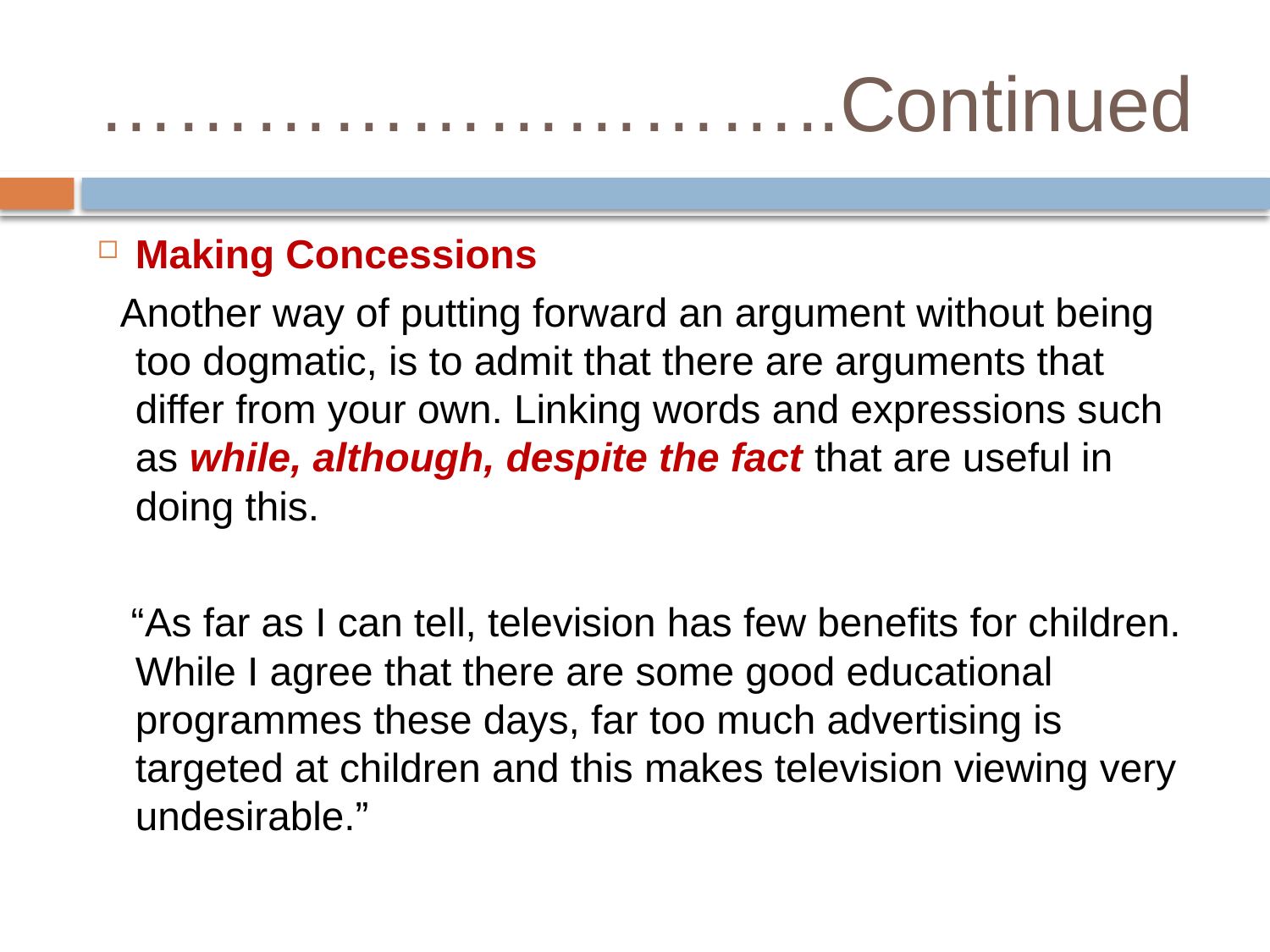

# ………………………..Continued
Making Concessions
  Another way of putting forward an argument without being too dogmatic, is to admit that there are arguments that differ from your own. Linking words and expressions such as while, although, despite the fact that are useful in doing this.

   “As far as I can tell, television has few benefits for children. While I agree that there are some good educational programmes these days, far too much advertising is targeted at children and this makes television viewing very undesirable.”